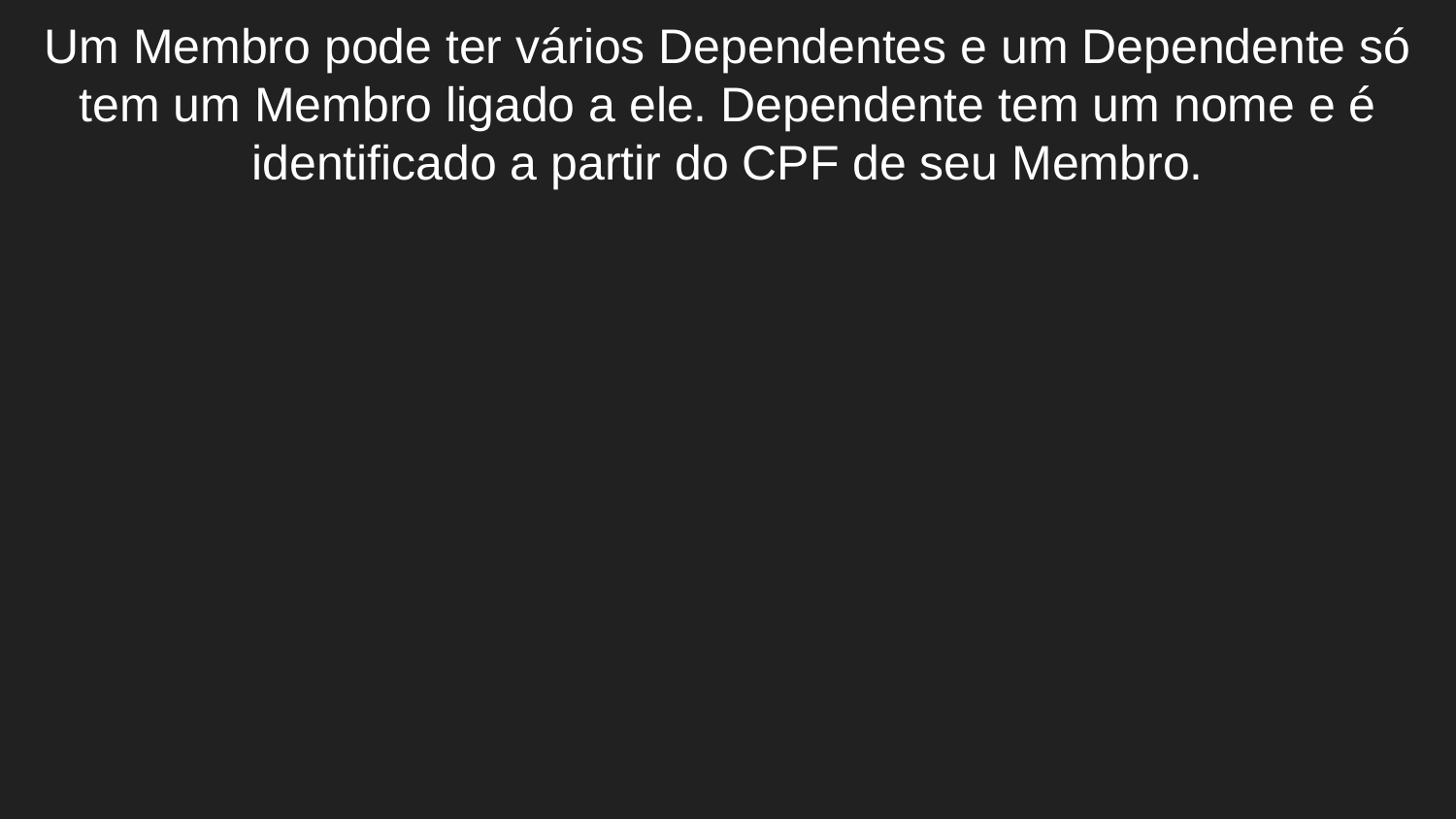

# Um Membro pode ter vários Dependentes e um Dependente só tem um Membro ligado a ele. Dependente tem um nome e é identificado a partir do CPF de seu Membro.